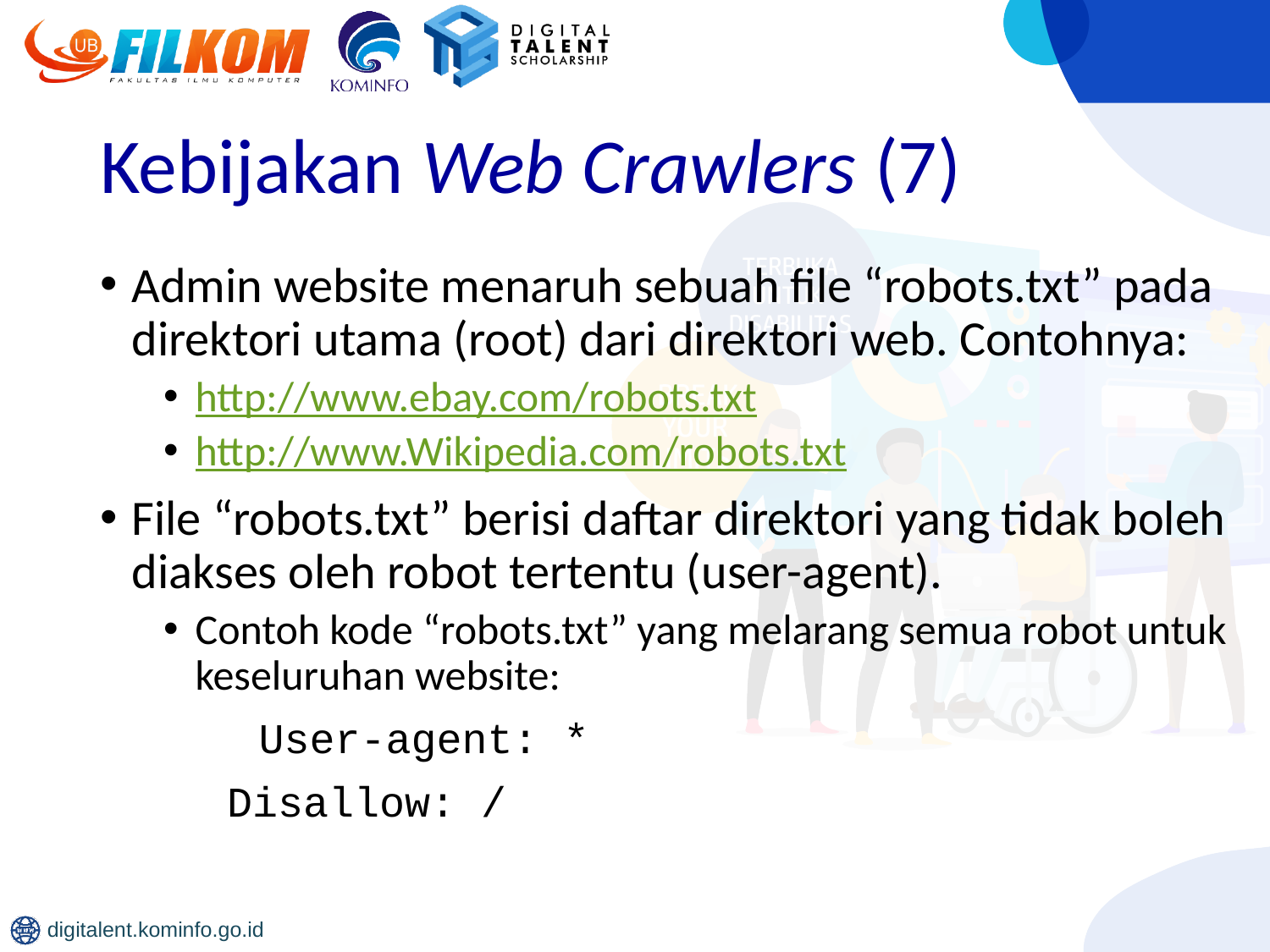

# Kebijakan Web Crawlers (7)
Admin website menaruh sebuah file “robots.txt” pada direktori utama (root) dari direktori web. Contohnya:
http://www.ebay.com/robots.txt
http://www.Wikipedia.com/robots.txt
File “robots.txt” berisi daftar direktori yang tidak boleh diakses oleh robot tertentu (user-agent).
Contoh kode “robots.txt” yang melarang semua robot untuk keseluruhan website:
		User-agent: *
     Disallow: /